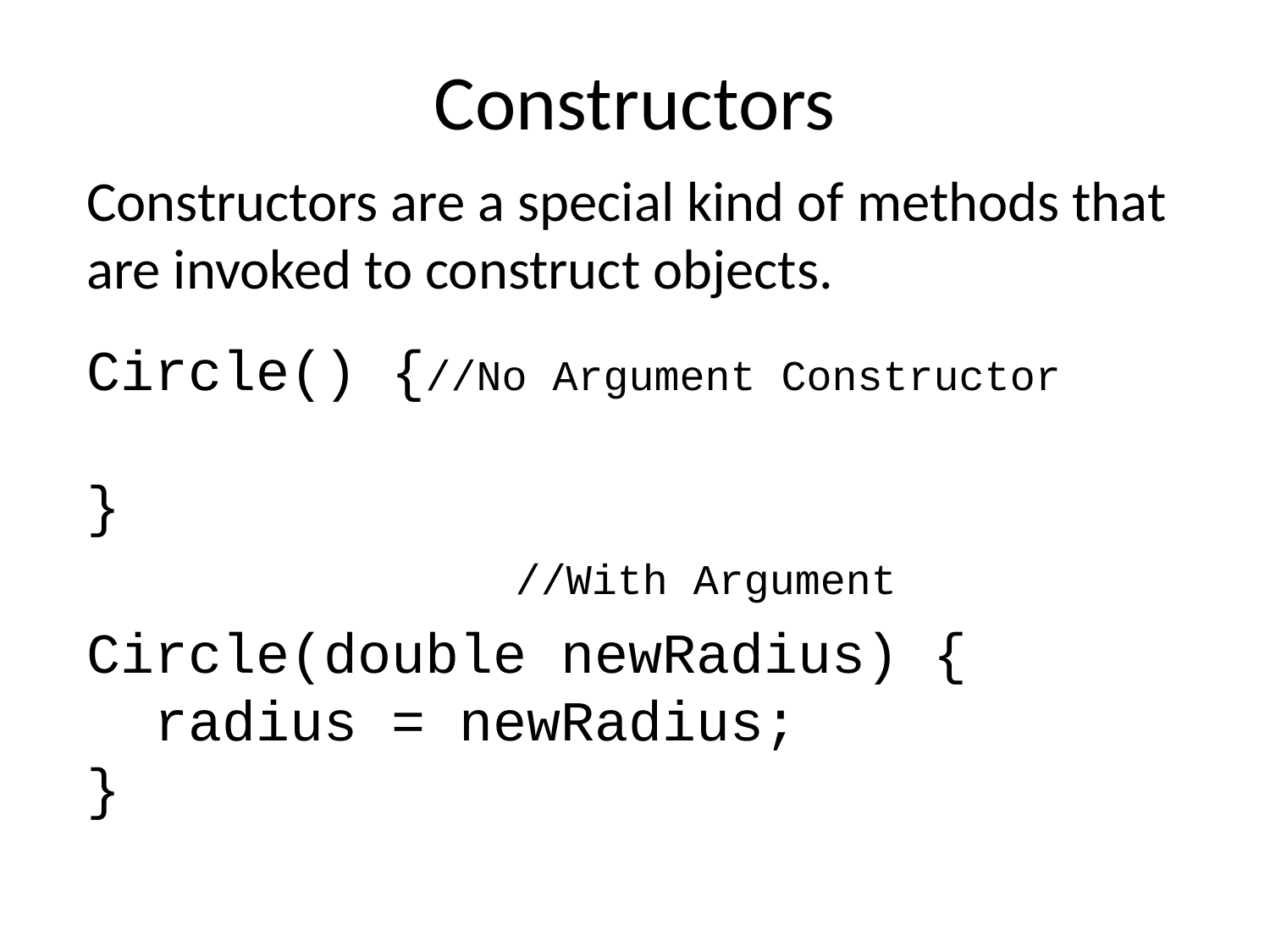

# Constructors
Constructors are a special kind of methods that are invoked to construct objects.
Circle() {//No Argument Constructor

}
				//With Argument
Circle(double newRadius) {
  radius = newRadius;
}